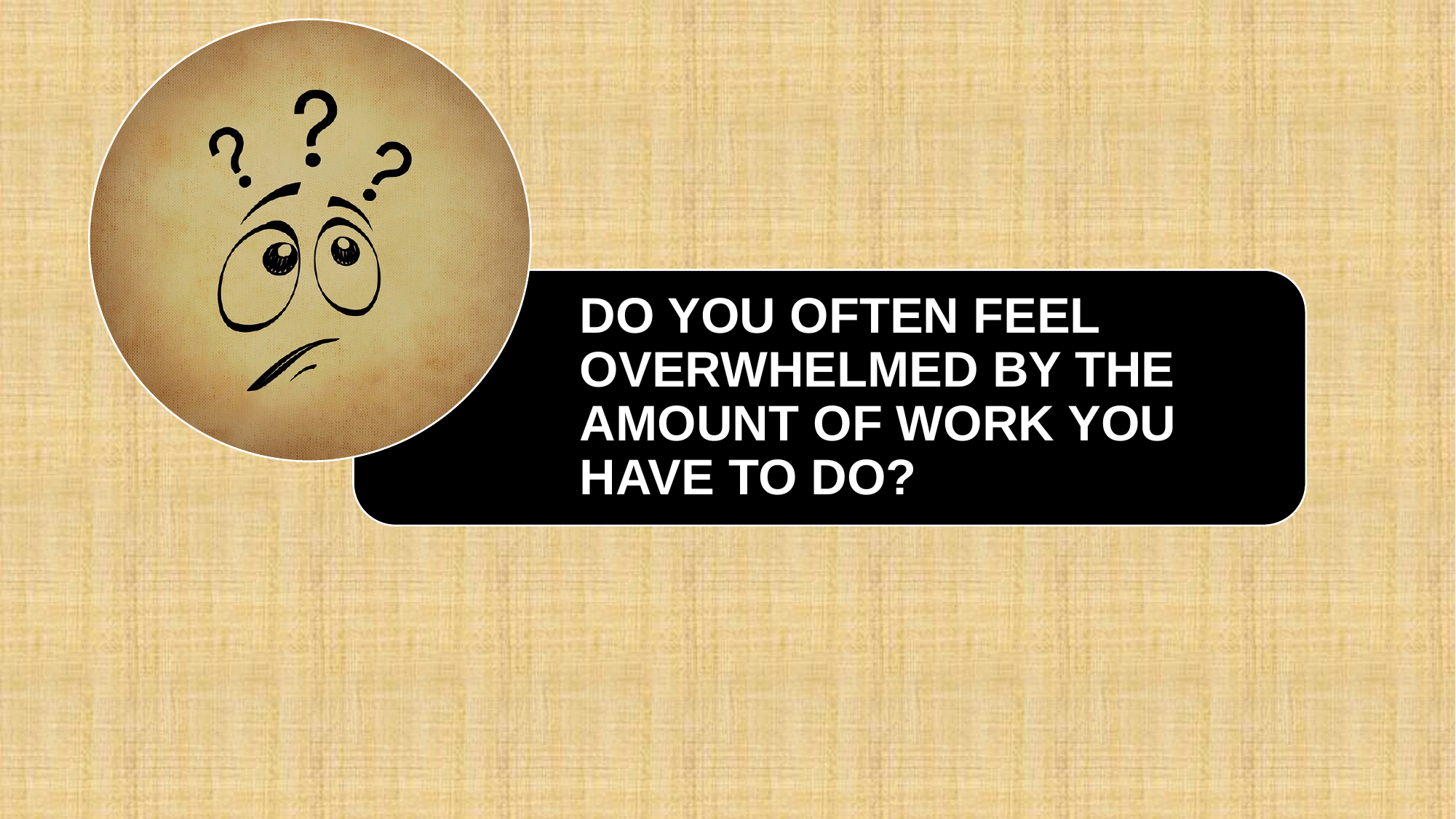

DO YOU OFTEN FEEL OVERWHELMED BY THE AMOUNT OF WORK YOU HAVE TO DO?